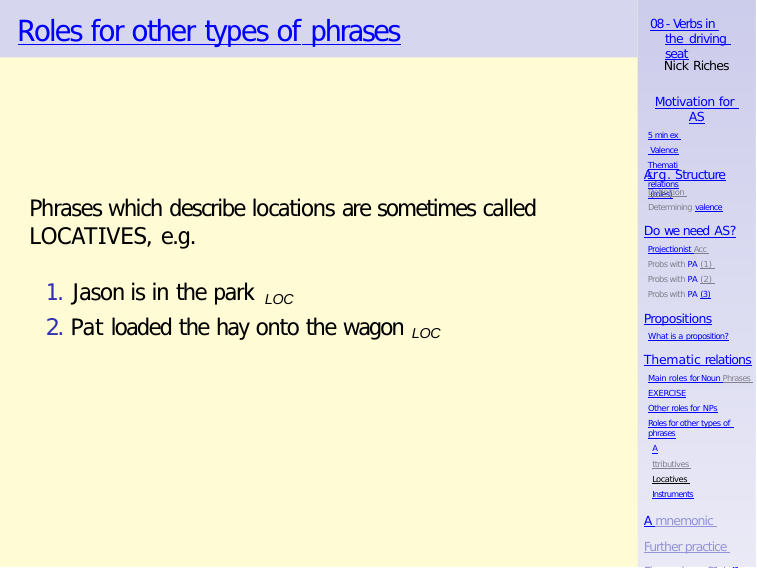

# Roles for other types of phrases
08 - Verbs in the  driving seat
Nick Riches

Motivation for AS
5 min ex  Valence
Thematic relations (roles)
Arg. Structure
Definition  Determining valence
Phrases which describe locations are sometimes called  LOCATIVES, e.g.
Do we need AS?
Projectionist Acc  Probs with PA (1)  Probs with PA (2)  Probs with PA (3)
1. Jason is in the park LOC
Propositions
What is a proposition?
2. Pat loaded the hay onto the wagon LOC
Thematic relations
Main roles for Noun Phrases  EXERCISE
Other roles for NPs
Roles for other types of  phrases
Attributives  Locatives  Instruments
A mnemonic  Further practice  Five min ex31 / 41